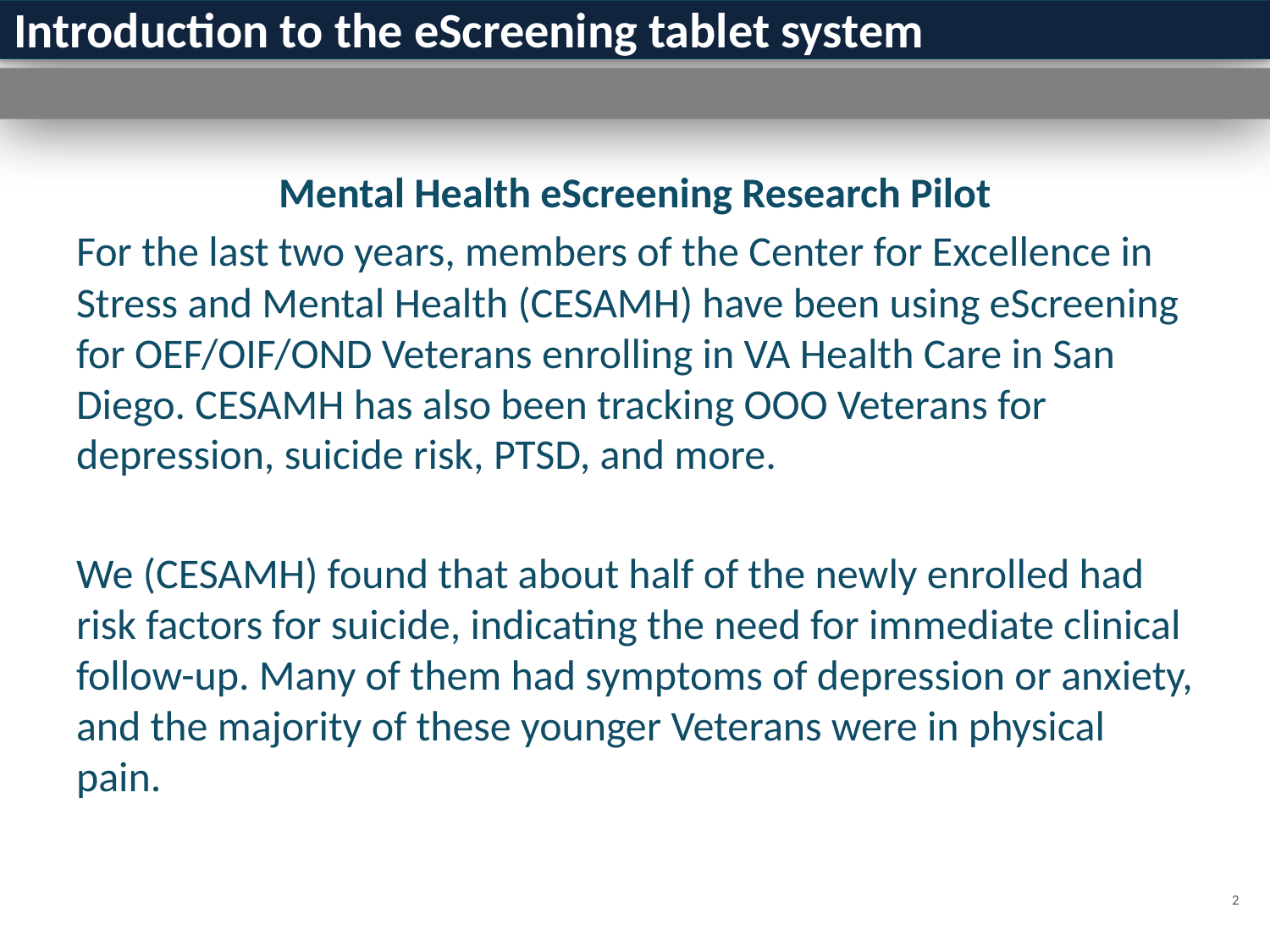

# Introduction to the eScreening tablet system
Mental Health eScreening Research Pilot
For the last two years, members of the Center for Excellence in Stress and Mental Health (CESAMH) have been using eScreening for OEF/OIF/OND Veterans enrolling in VA Health Care in San Diego. CESAMH has also been tracking OOO Veterans for depression, suicide risk, PTSD, and more.

We (CESAMH) found that about half of the newly enrolled had risk factors for suicide, indicating the need for immediate clinical follow-up. Many of them had symptoms of depression or anxiety, and the majority of these younger Veterans were in physical pain.

2